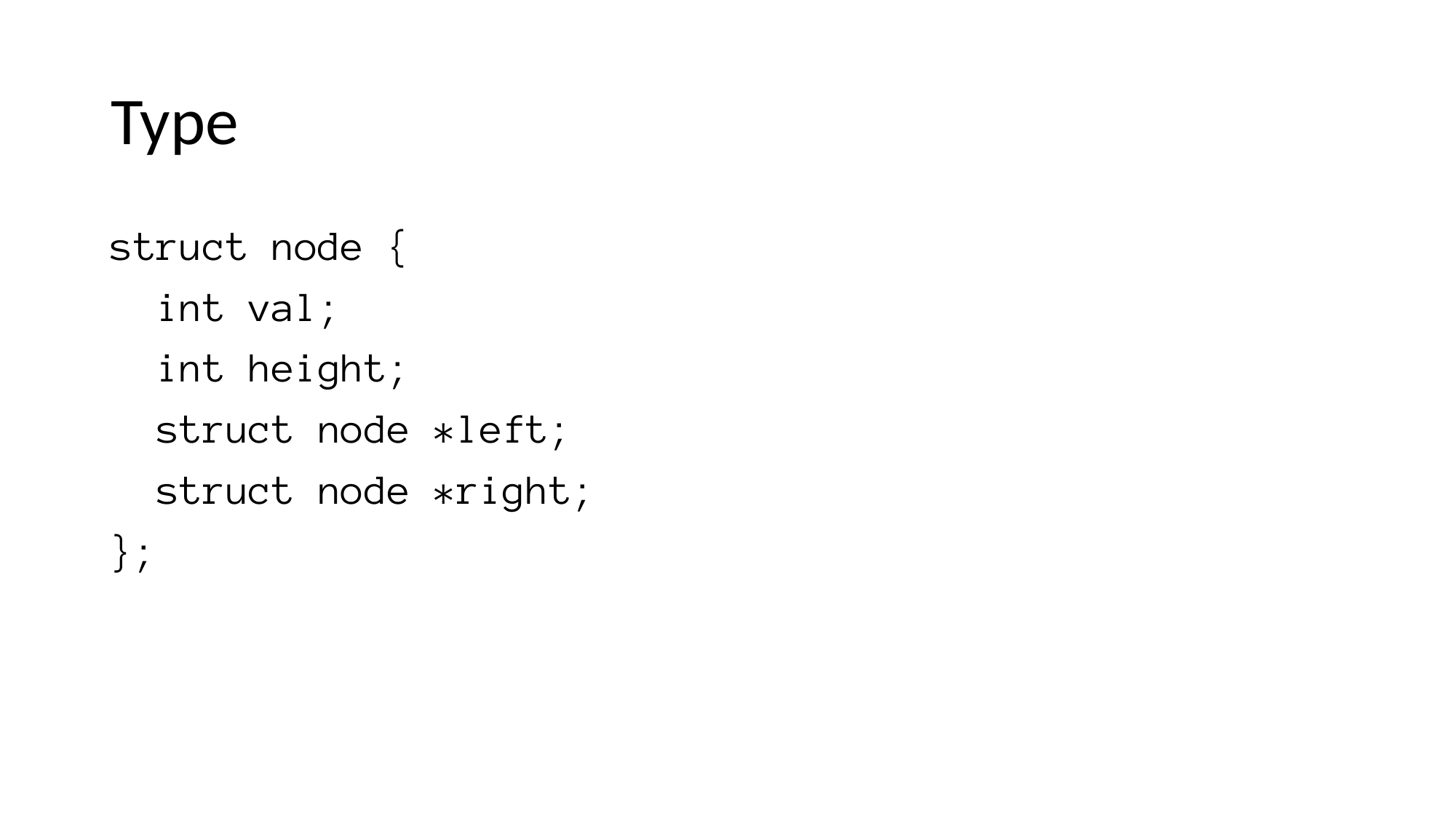

# Type
struct node {
  int val;
  int height;
  struct node *left;
  struct node *right;
};